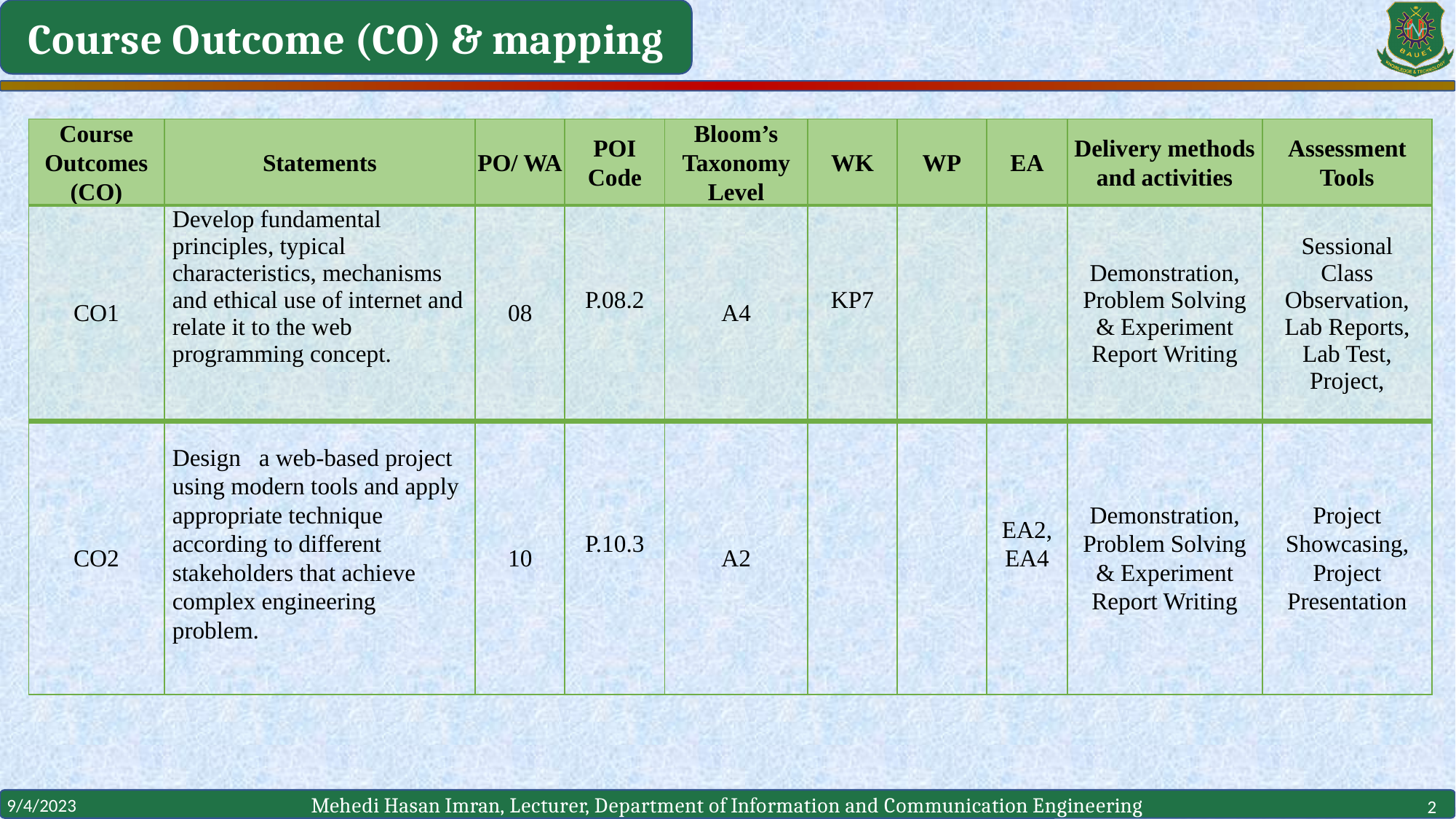

Course Outcome (CO) & mapping
| Course Outcomes (CO) | Statements | PO/ WA | POI Code | Bloom’s Taxonomy Level | WK | WP | EA | Delivery methods and activities | Assessment Tools |
| --- | --- | --- | --- | --- | --- | --- | --- | --- | --- |
| CO1 | Develop fundamental principles, typical characteristics, mechanisms and ethical use of internet and relate it to the web programming concept. | 08 | P.08.2 | A4 | KP7 |  |  | Demonstration, Problem Solving & Experiment Report Writing | Sessional Class Observation, Lab Reports, Lab Test, Project, |
| CO2 | Design a web-based project using modern tools and apply appropriate technique according to different stakeholders that achieve complex engineering problem. | 10 | P.10.3 | A2 |  |  | EA2, EA4 | Demonstration, Problem Solving & Experiment Report Writing | Project Showcasing, Project Presentation |
9/4/2023
2